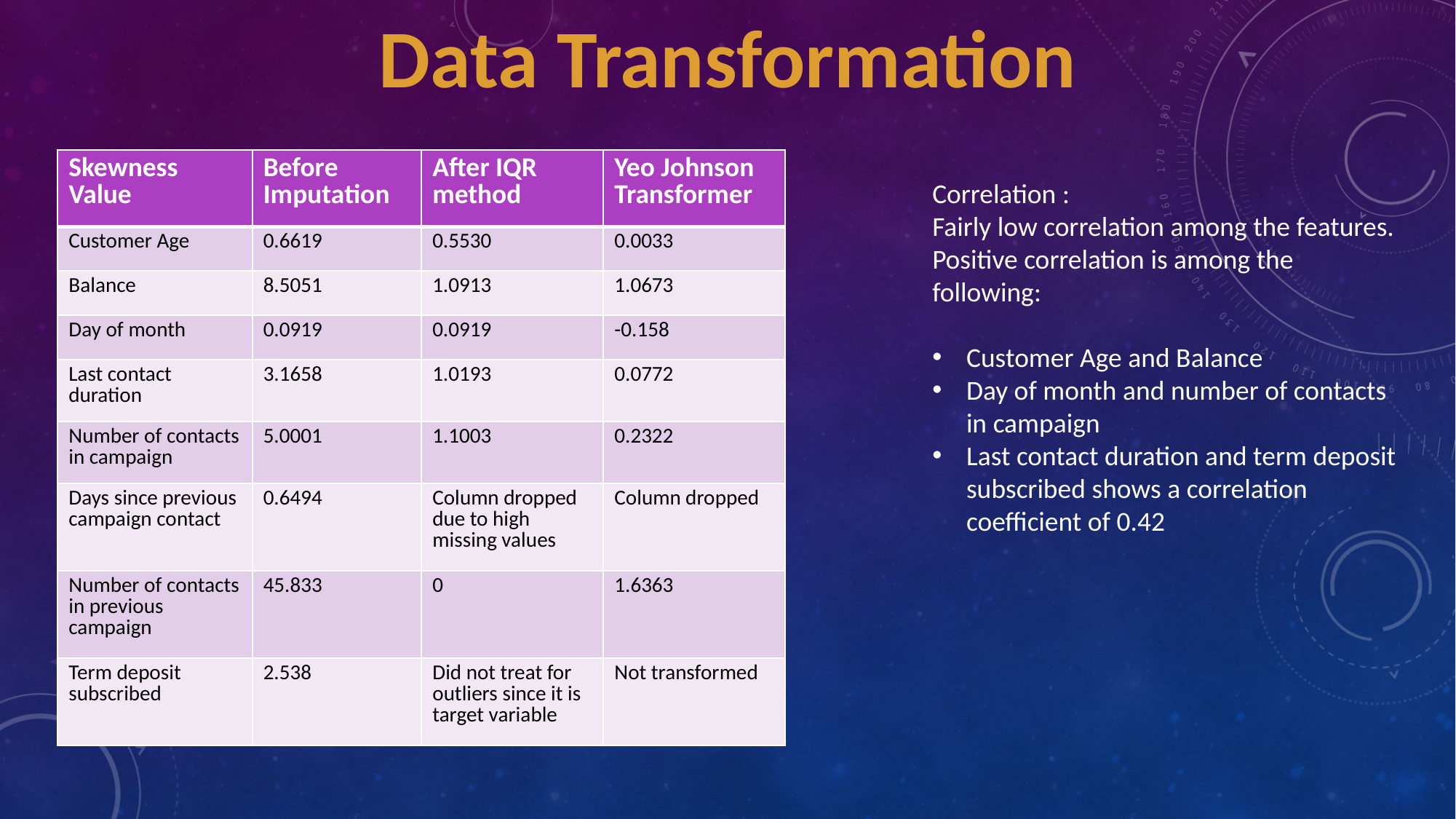

Data Transformation
| Skewness Value | Before Imputation | After IQR method | Yeo Johnson Transformer |
| --- | --- | --- | --- |
| Customer Age | 0.6619 | 0.5530 | 0.0033 |
| Balance | 8.5051 | 1.0913 | 1.0673 |
| Day of month | 0.0919 | 0.0919 | -0.158 |
| Last contact duration | 3.1658 | 1.0193 | 0.0772 |
| Number of contacts in campaign | 5.0001 | 1.1003 | 0.2322 |
| Days since previous campaign contact | 0.6494 | Column dropped due to high missing values | Column dropped |
| Number of contacts in previous campaign | 45.833 | 0 | 1.6363 |
| Term deposit subscribed | 2.538 | Did not treat for outliers since it is target variable | Not transformed |
Correlation :
Fairly low correlation among the features. Positive correlation is among the following:

Customer Age and Balance
Day of month and number of contacts in campaign
Last contact duration and term deposit subscribed shows a correlation coefficient of 0.42